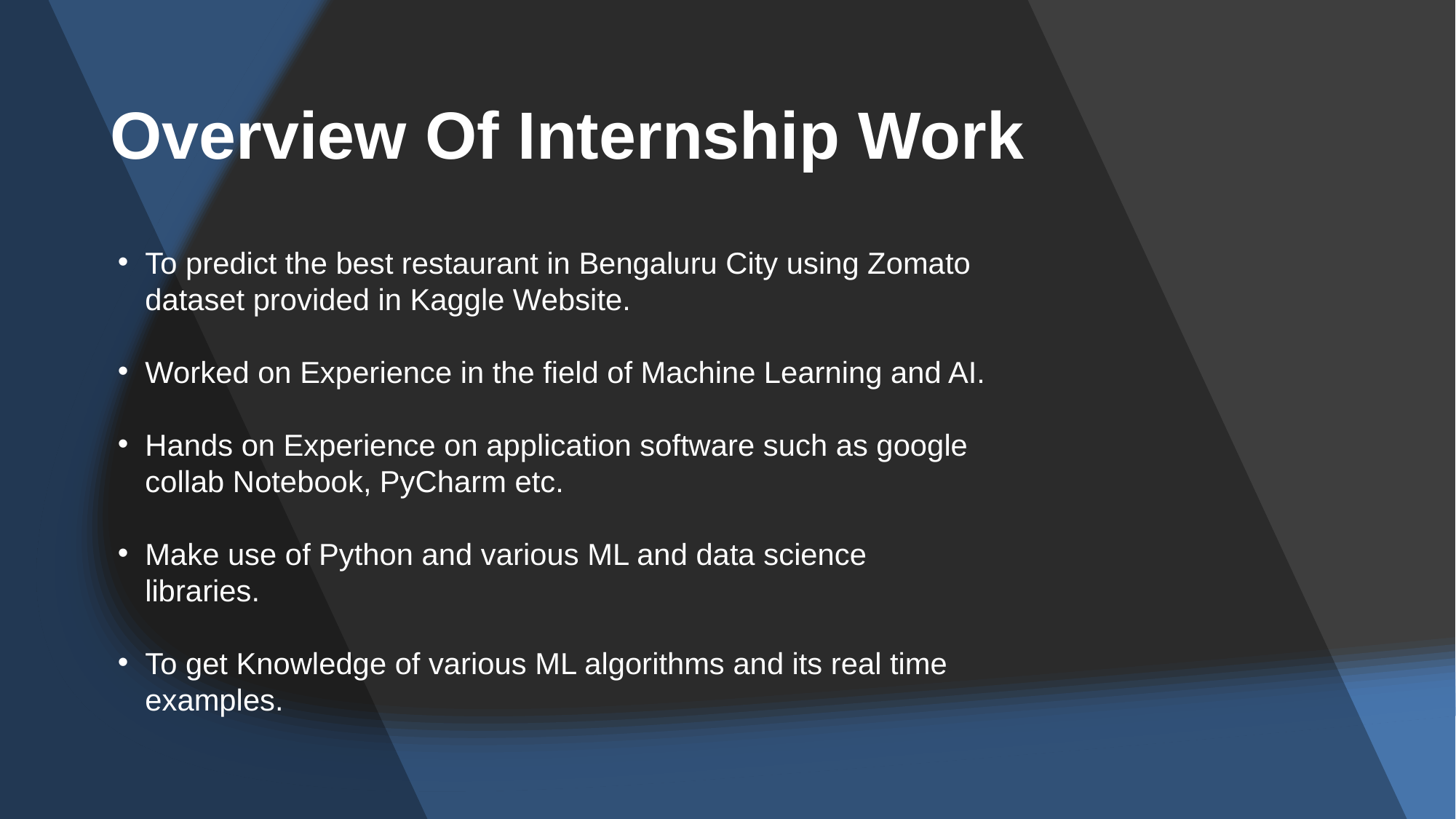

# Overview Of Internship Work
To predict the best restaurant in Bengaluru City using Zomato dataset provided in Kaggle Website.

Worked on Experience in the field of Machine Learning and AI.

Hands on Experience on application software such as google collab Notebook, PyCharm etc.

Make use of Python and various ML and data science libraries.

To get Knowledge of various ML algorithms and its real time examples.